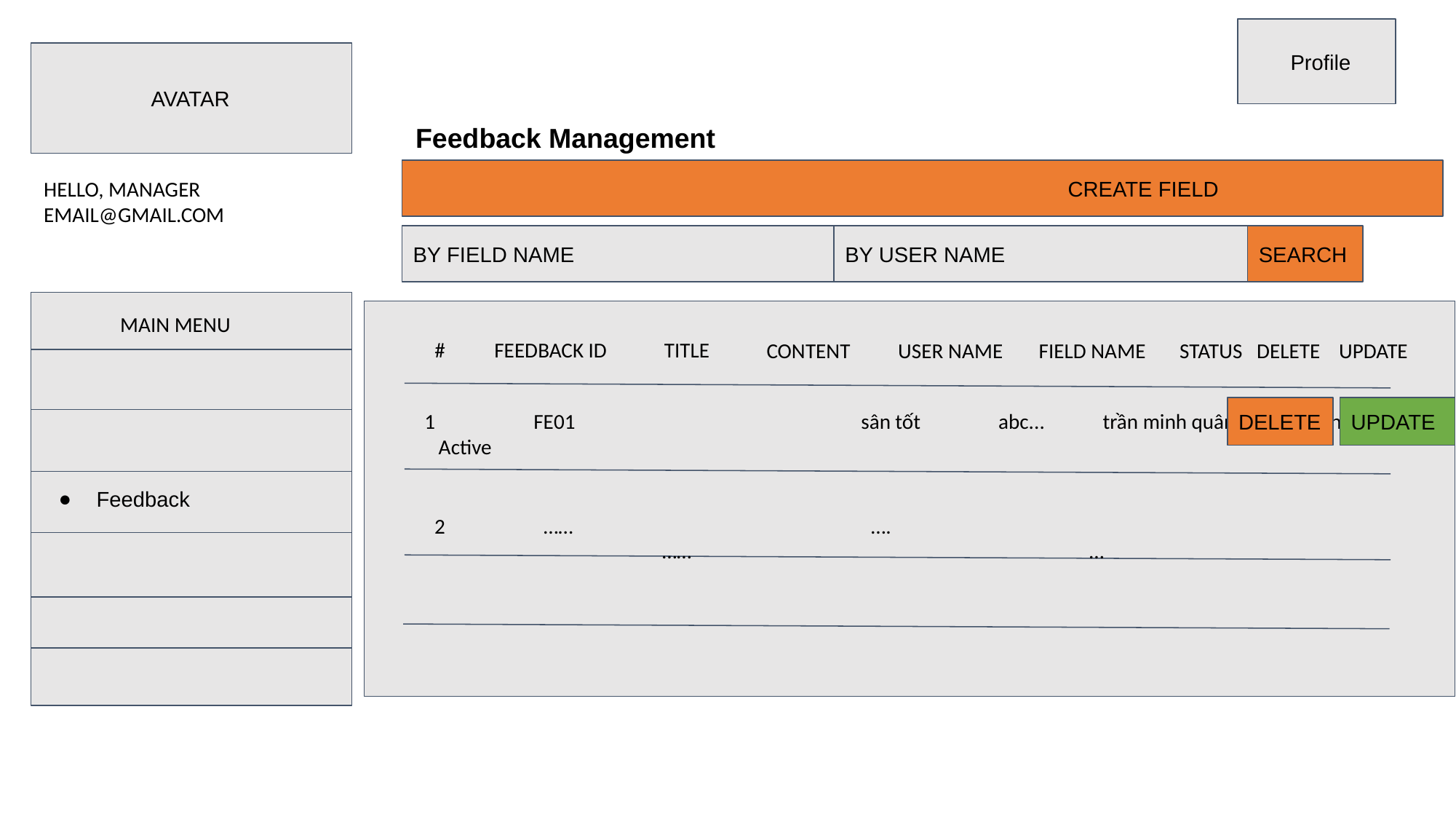

Profile
AVATAR
Feedback Management

						CREATE FIELD
HELLO, MANAGER
EMAIL@GMAIL.COM
BY FIELD NAME
BY USER NAME
SEARCH
Feedback
MAIN MENU

#
FEEDBACK ID
TITLE
CONTENT
USER NAME
FIELD NAME
STATUS   DELETE    UPDATE
1	FE01	    		sân tốt	      abc...	     trần minh quân	   sân thủ đức       Active
DELETE
UPDATE
2	……			….				  ……				…